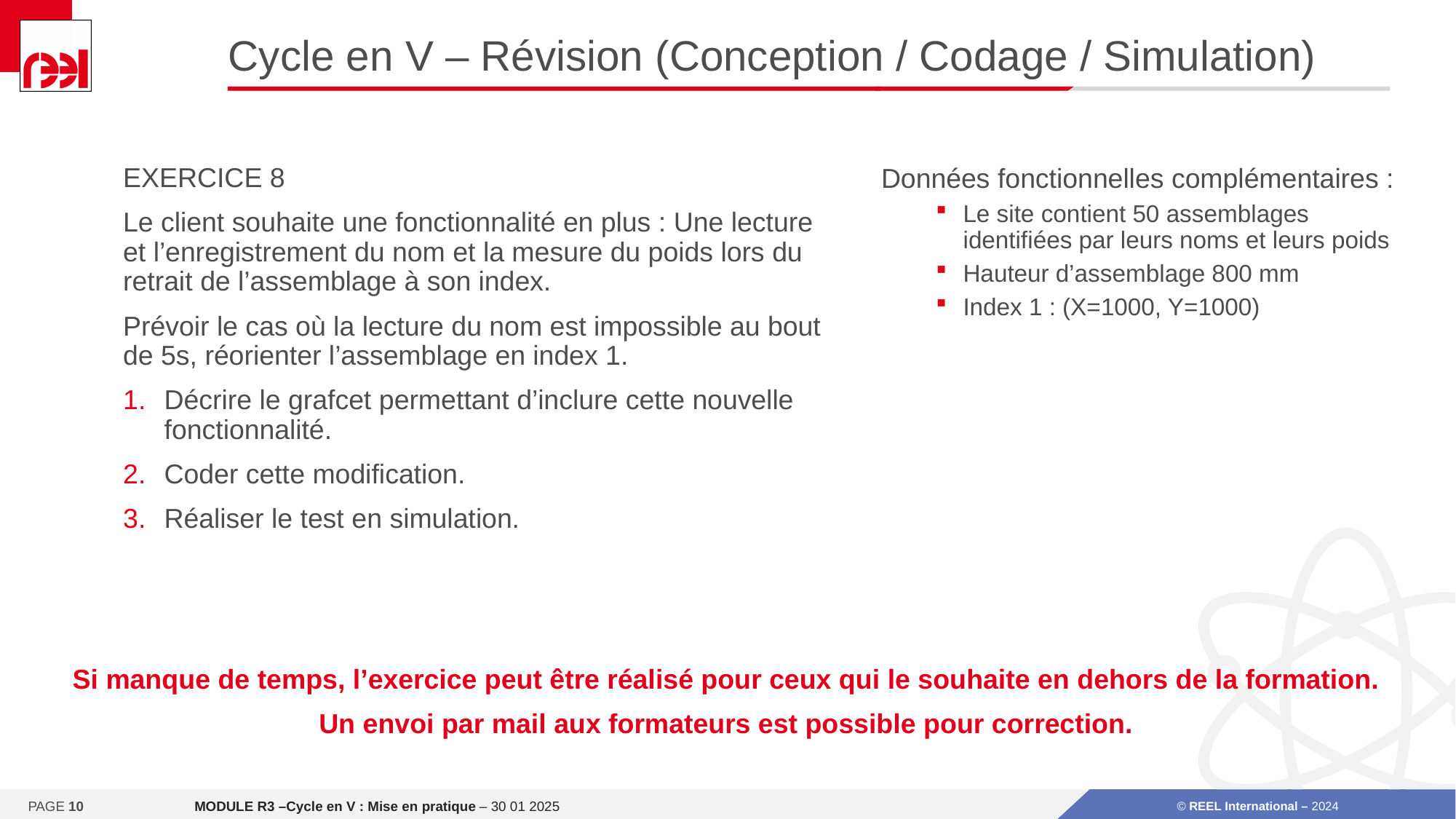

# Cycle en V – Révision (Conception / Codage / Simulation)
EXERCICE 8
Le client souhaite une fonctionnalité en plus : Une lecture et l’enregistrement du nom et la mesure du poids lors du retrait de l’assemblage à son index.
Prévoir le cas où la lecture du nom est impossible au bout de 5s, réorienter l’assemblage en index 1.
Décrire le grafcet permettant d’inclure cette nouvelle fonctionnalité.
Coder cette modification.
Réaliser le test en simulation.

Données fonctionnelles complémentaires :
Le site contient 50 assemblages identifiées par leurs noms et leurs poids
Hauteur d’assemblage 800 mm
Index 1 : (X=1000, Y=1000)

Si manque de temps, l’exercice peut être réalisé pour ceux qui le souhaite en dehors de la formation.
Un envoi par mail aux formateurs est possible pour correction.